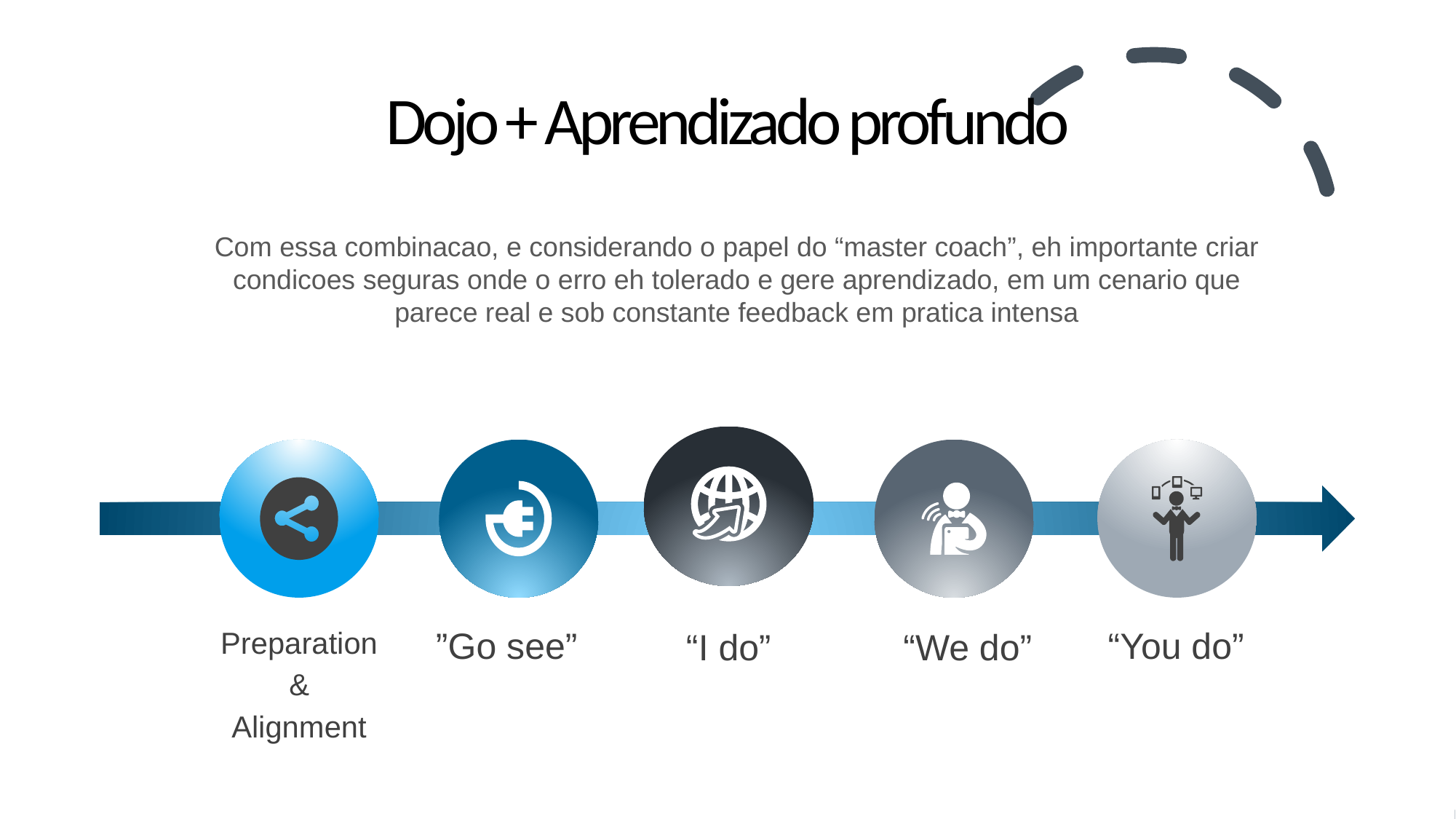

Dojo + Aprendizado profundo

Com essa combinacao, e considerando o papel do “master coach”, eh importante criar condicoes seguras onde o erro eh tolerado e gere aprendizado, em um cenario que parece real e sob constante feedback em pratica intensa

Preparation
&
Alignment
”Go see”
“You do”
“We do”
“I do”